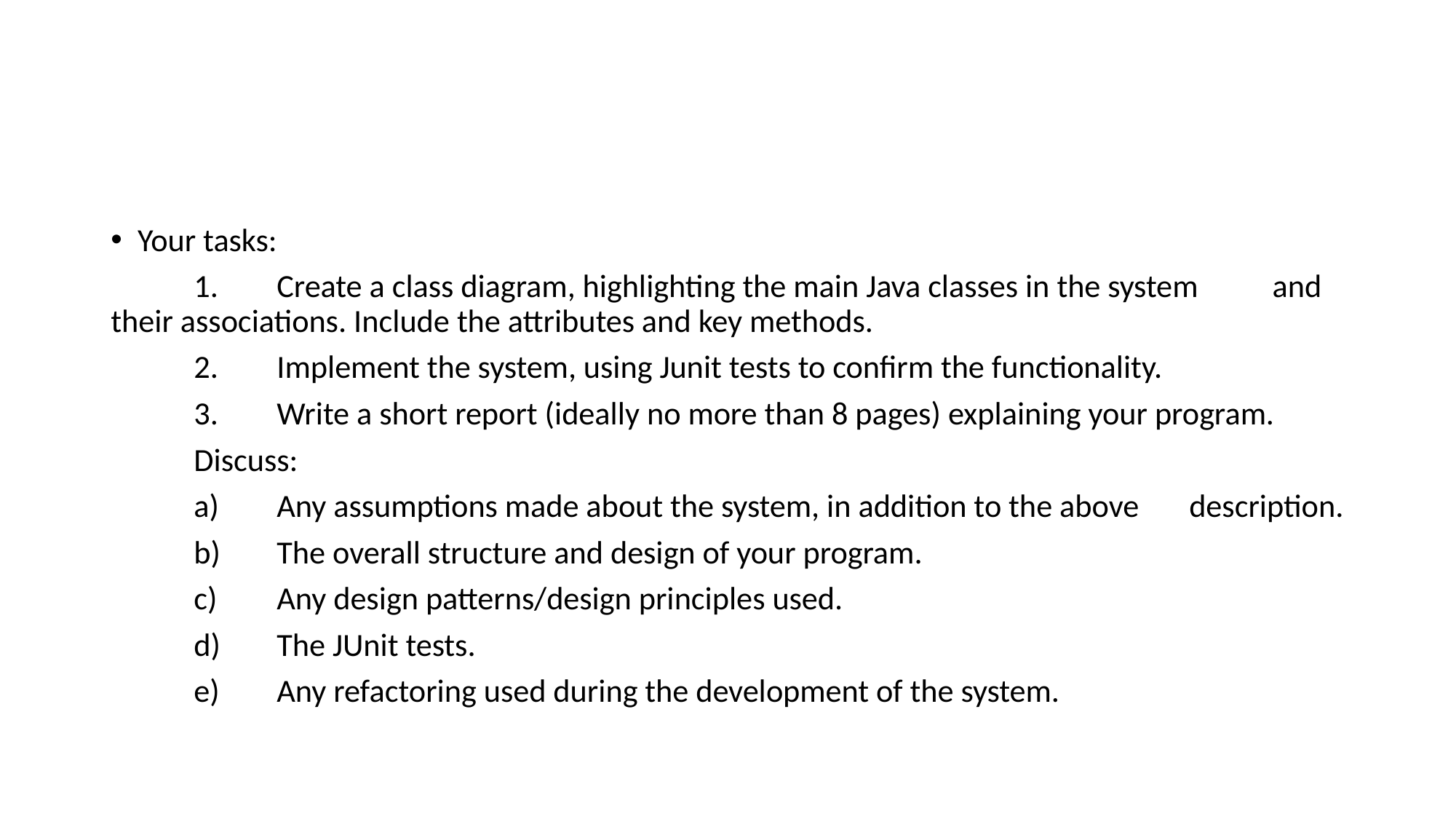

#
Your tasks:
	1.	Create a class diagram, highlighting the main Java classes in the system 			and their associations. Include the attributes and key methods.
	2.	Implement the system, using Junit tests to confirm the functionality.
	3.	Write a short report (ideally no more than 8 pages) explaining your program.
	Discuss:
	a)	Any assumptions made about the system, in addition to the above 		description.
	b)	The overall structure and design of your program.
	c)	Any design patterns/design principles used.
	d)	The JUnit tests.
	e)	Any refactoring used during the development of the system.